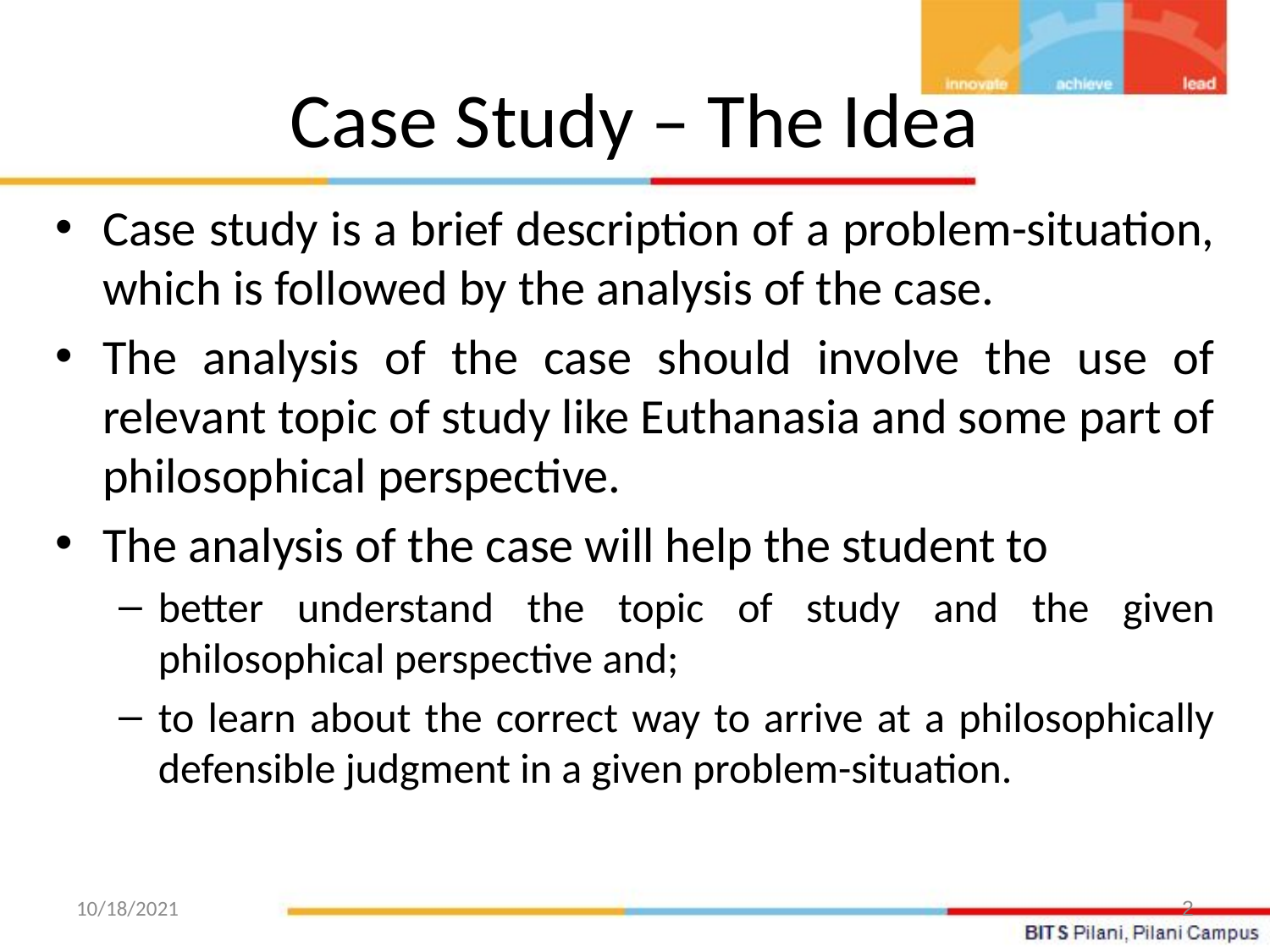

# Case Study – The Idea
Case study is a brief description of a problem-situation, which is followed by the analysis of the case.
The analysis of the case should involve the use of relevant topic of study like Euthanasia and some part of philosophical perspective.
The analysis of the case will help the student to
better understand the topic of study and the given philosophical perspective and;
to learn about the correct way to arrive at a philosophically defensible judgment in a given problem-situation.

10/18/2021
2